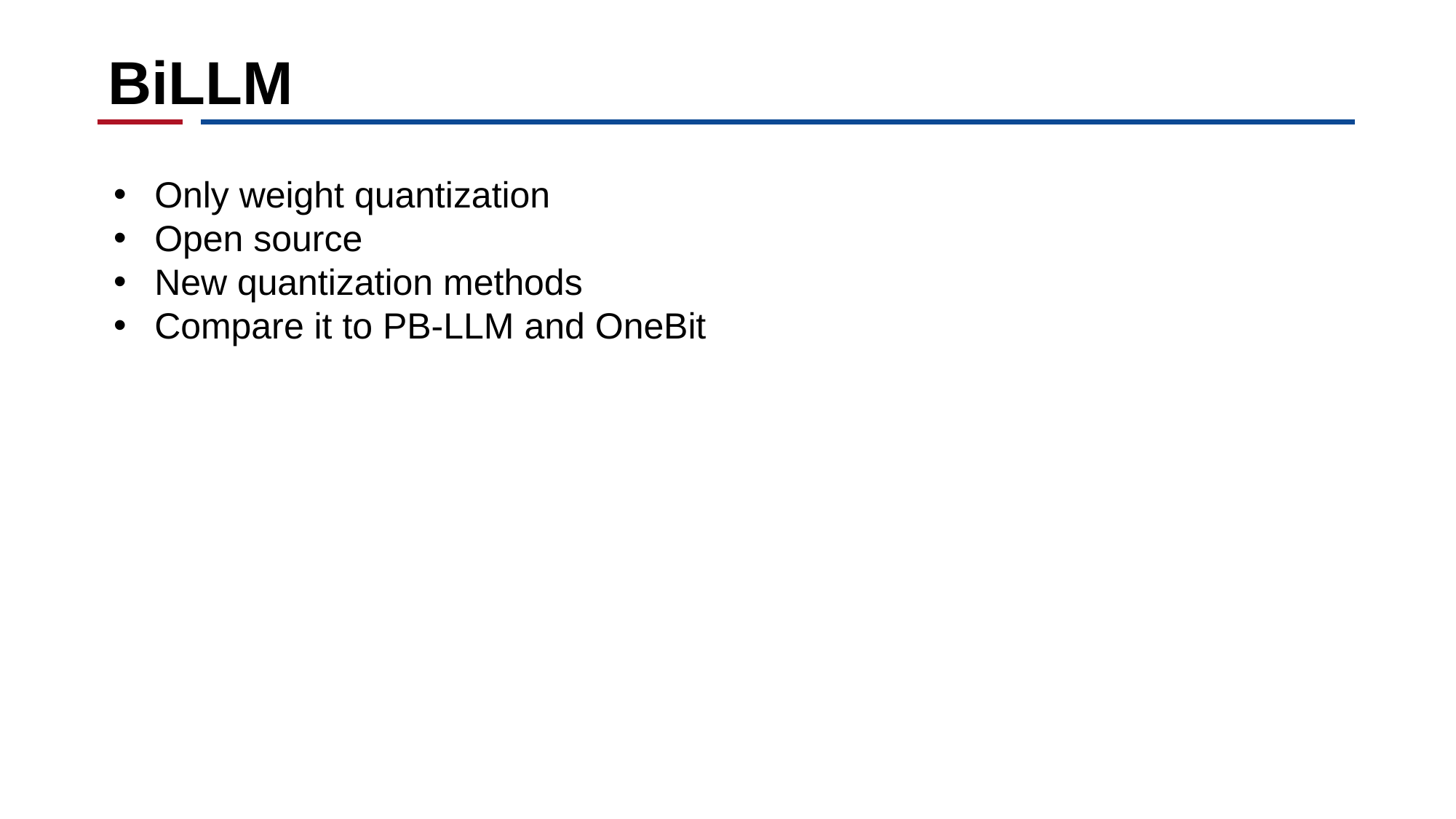

# BiLLM
Only weight quantization
Open source
New quantization methods
Compare it to PB-LLM and OneBit